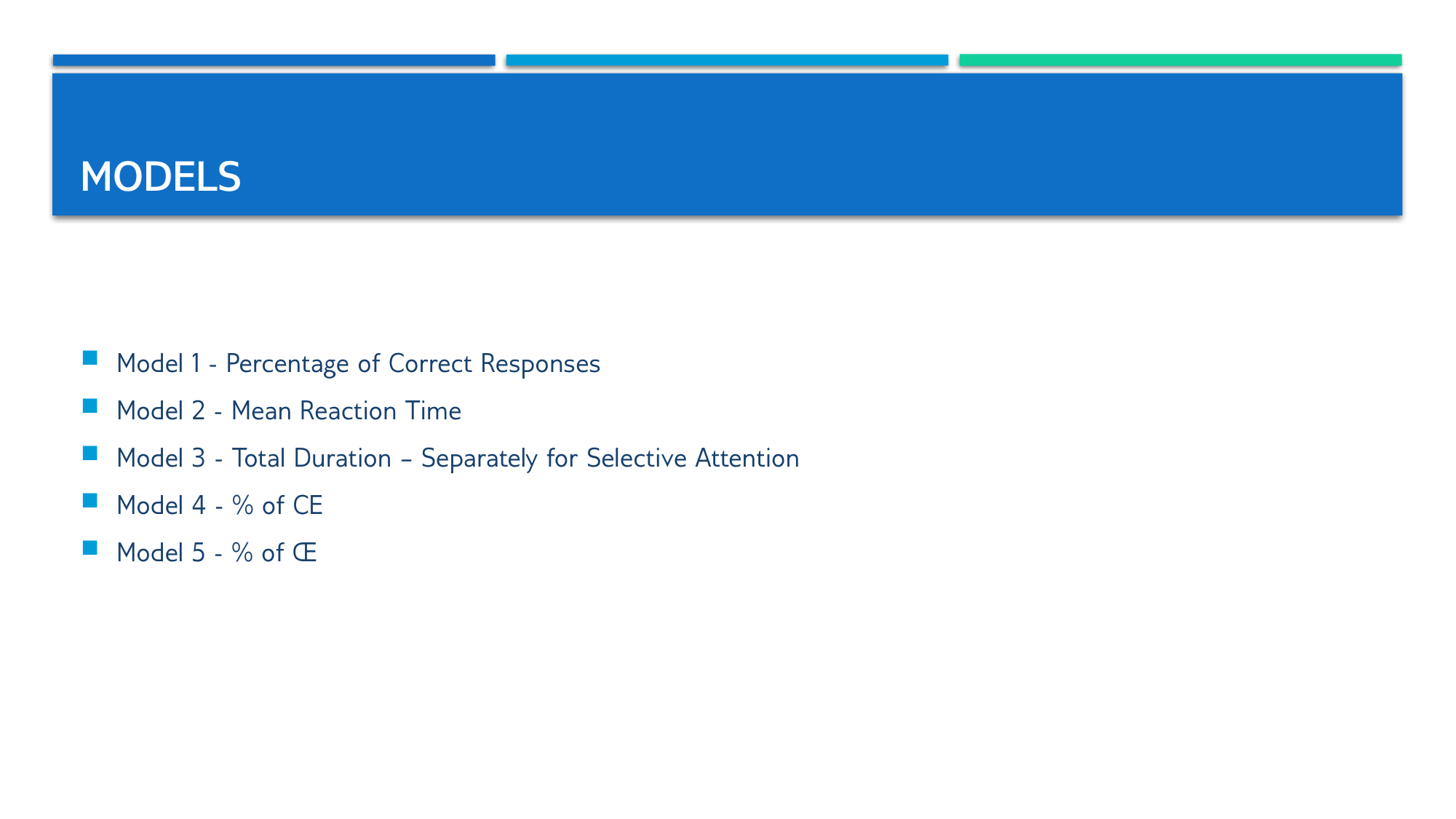

# Models
Model 1 - Percentage of Correct Responses
Model 2 - Mean Reaction Time
Model 3 - Total Duration – Separately for Selective Attention
Model 4 - % of CE
Model 5 - % of OE